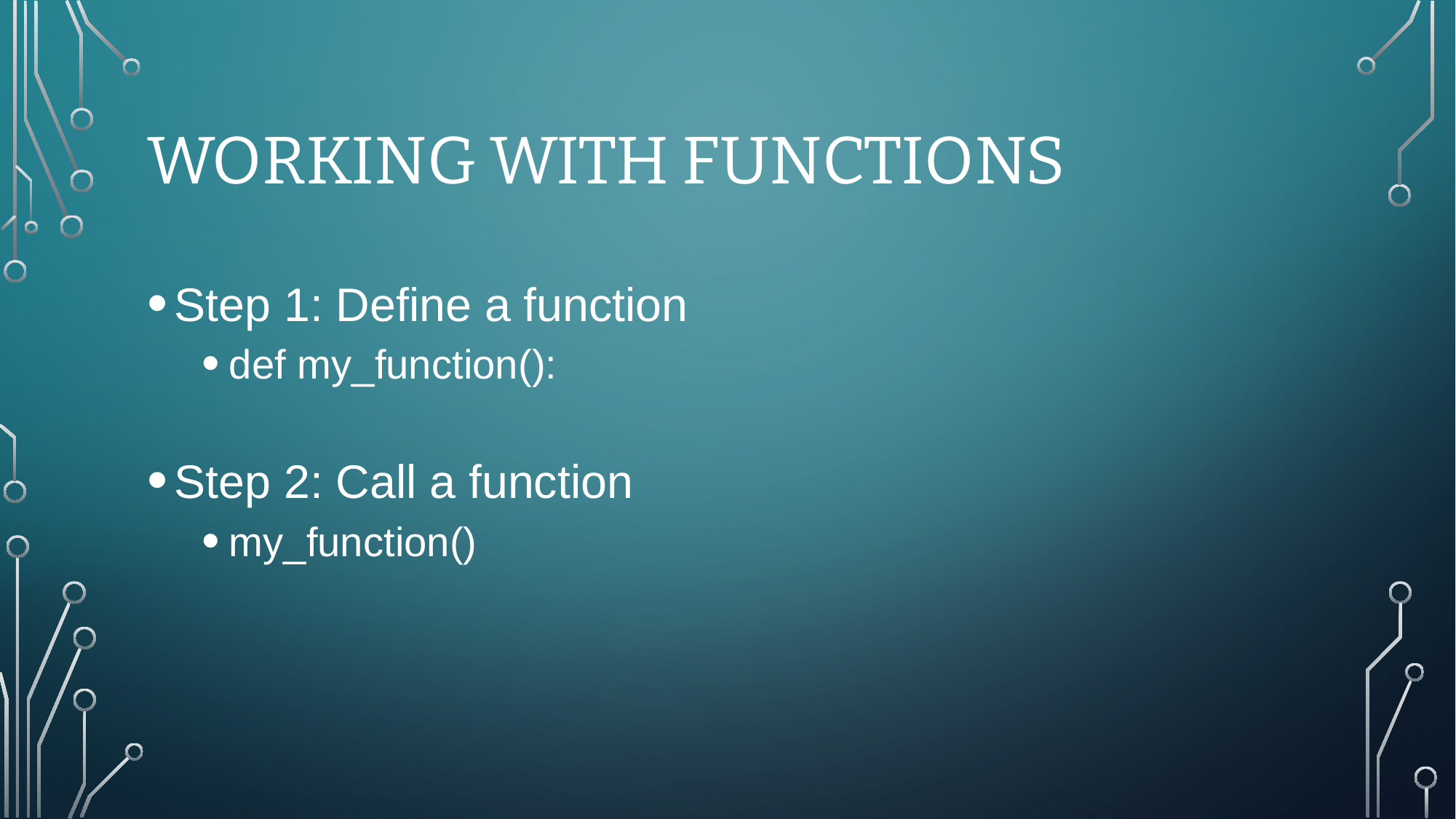

# Working with functions
Step 1: Define a function
def my_function():
Step 2: Call a function
my_function()